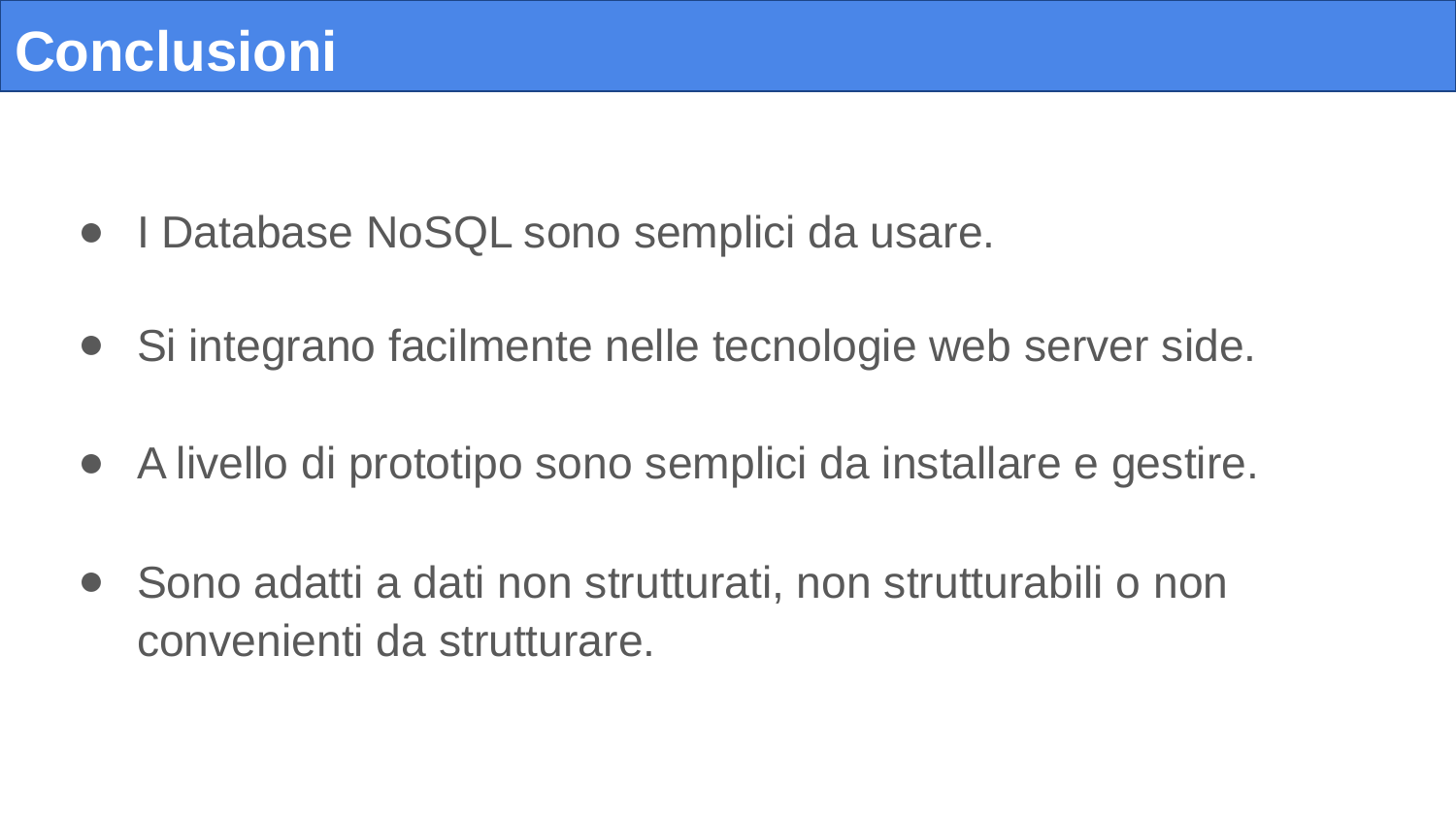

# Conclusioni
I Database NoSQL sono semplici da usare.
Si integrano facilmente nelle tecnologie web server side.
A livello di prototipo sono semplici da installare e gestire.
Sono adatti a dati non strutturati, non strutturabili o non convenienti da strutturare.